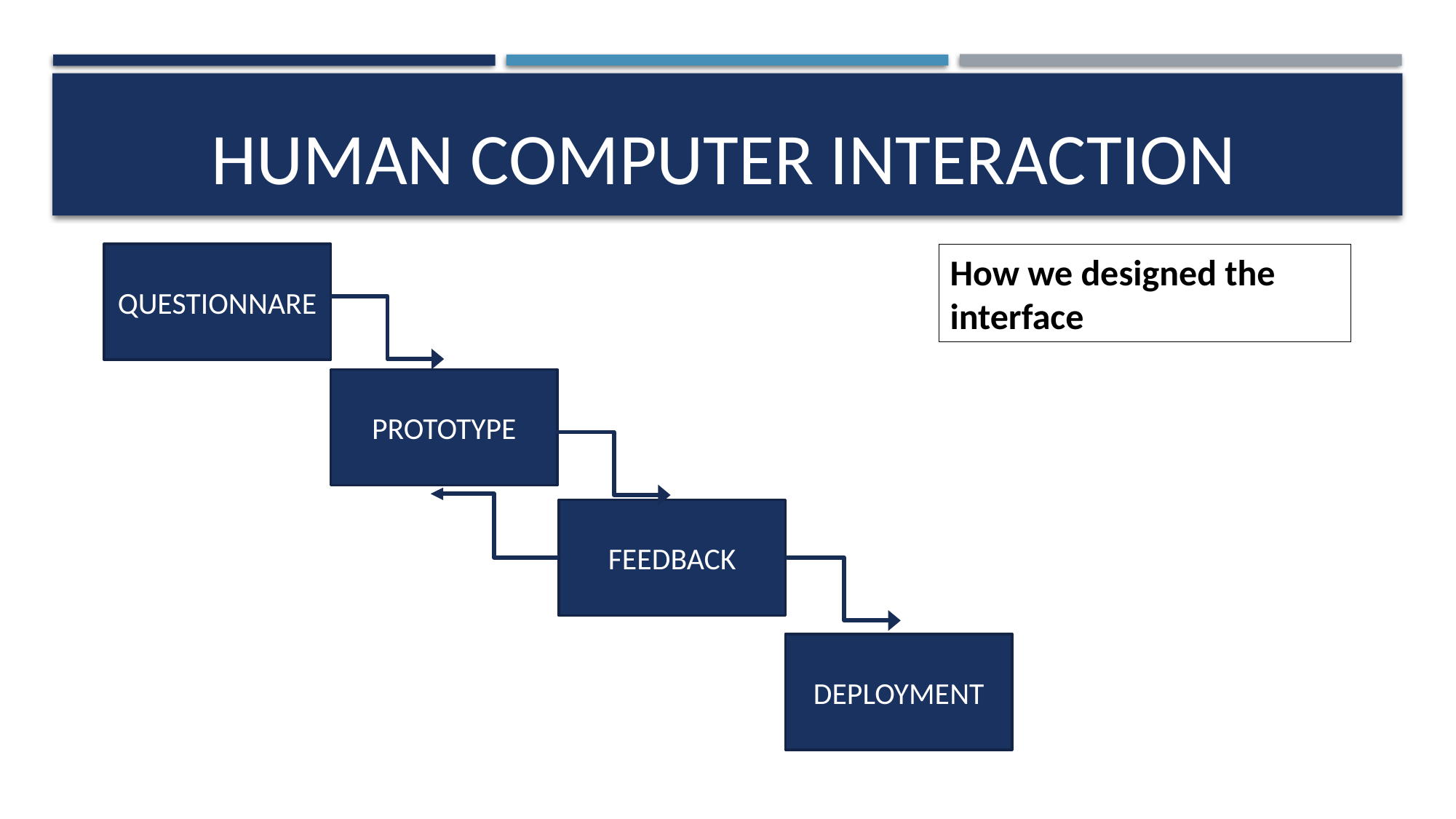

# Human computer interaction
QUESTIONNARE
How we designed the interface
PROTOTYPE
FEEDBACK
DEPLOYMENT